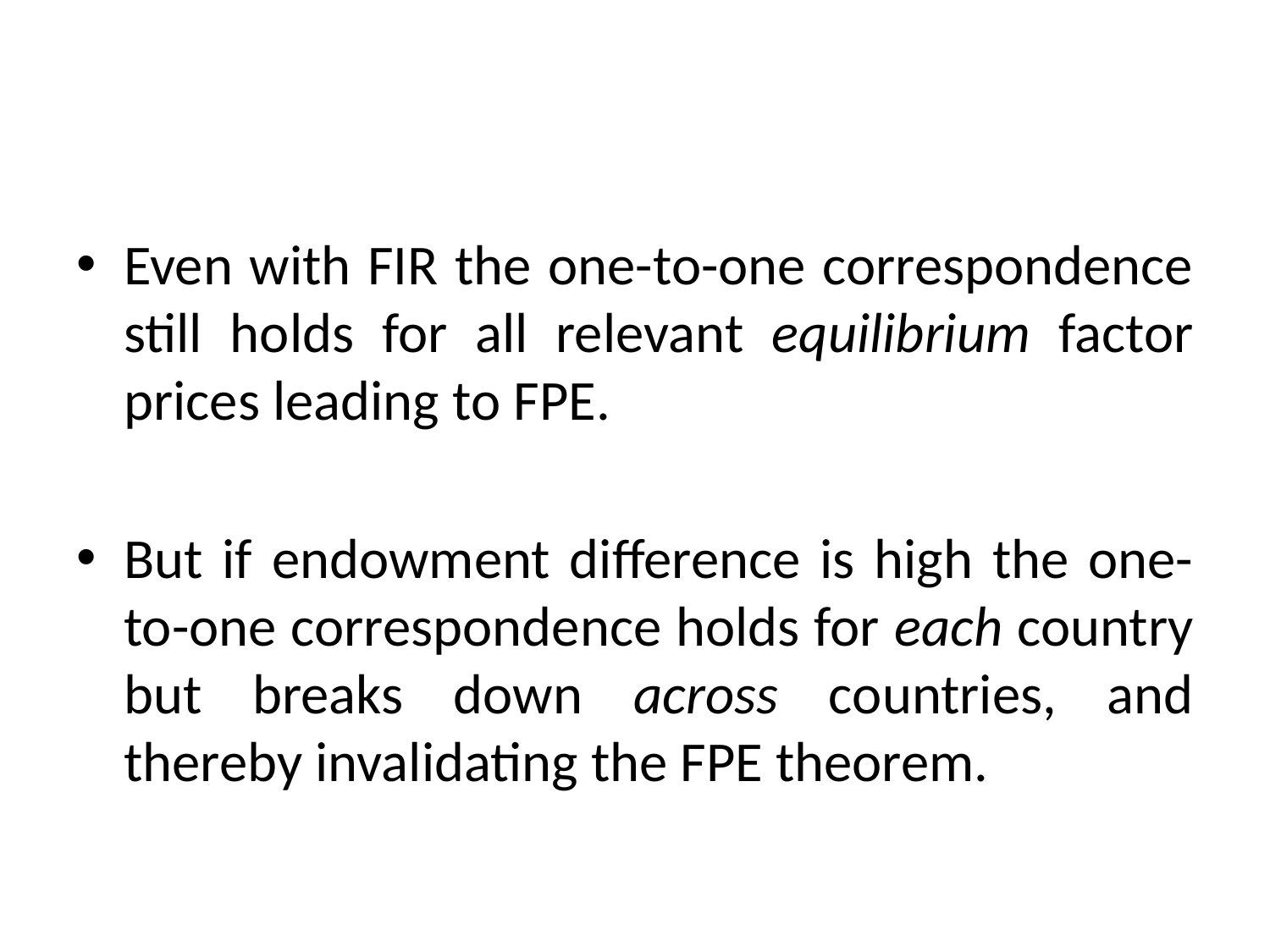

#
Even with FIR the one-to-one correspondence still holds for all relevant equilibrium factor prices leading to FPE.

But if endowment difference is high the one-to-one correspondence holds for each country but breaks down across countries, and thereby invalidating the FPE theorem.